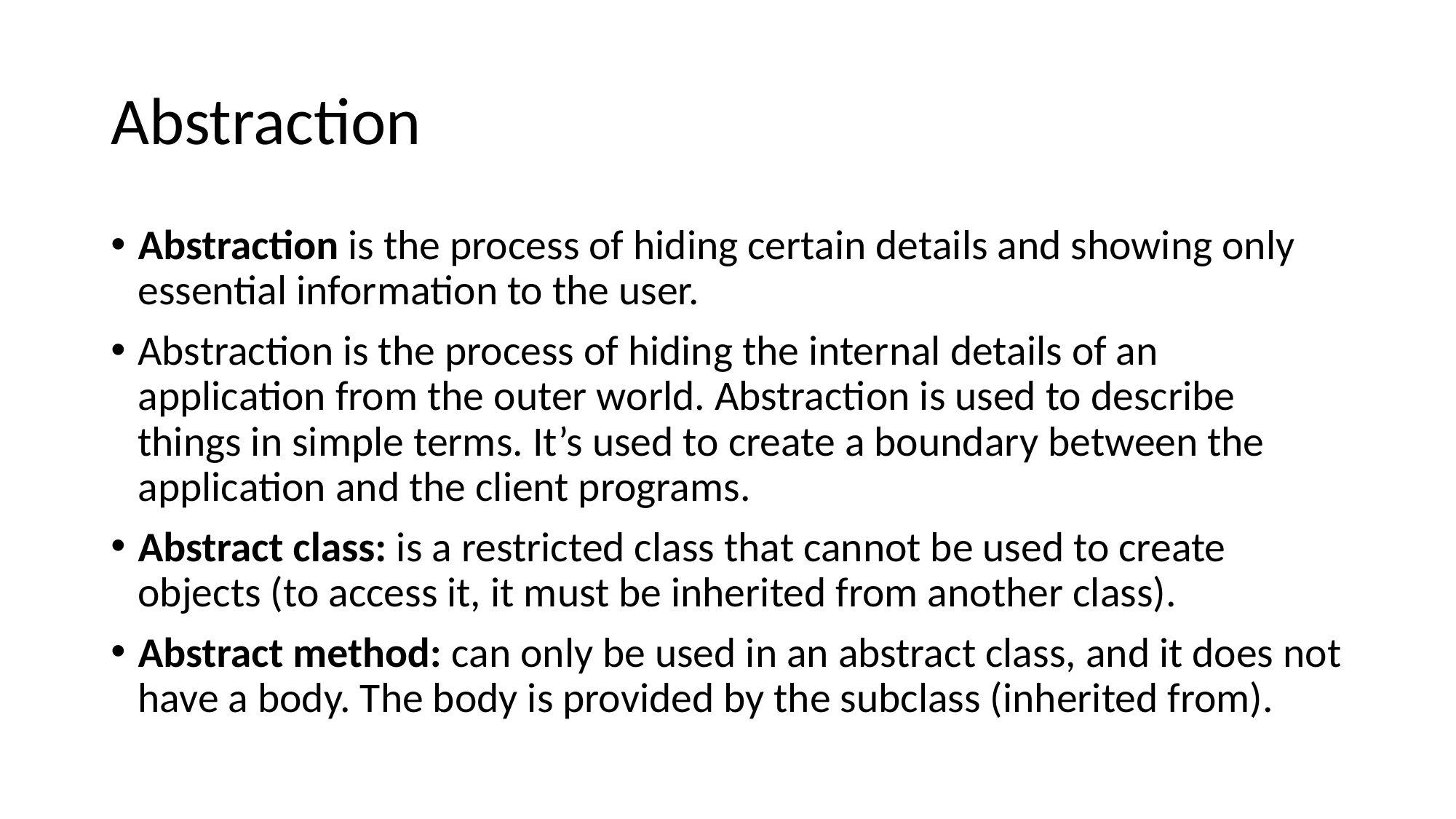

# Abstraction
Abstraction is the process of hiding certain details and showing only essential information to the user.
Abstraction is the process of hiding the internal details of an application from the outer world. Abstraction is used to describe things in simple terms. It’s used to create a boundary between the application and the client programs.
Abstract class: is a restricted class that cannot be used to create objects (to access it, it must be inherited from another class).
Abstract method: can only be used in an abstract class, and it does not have a body. The body is provided by the subclass (inherited from).